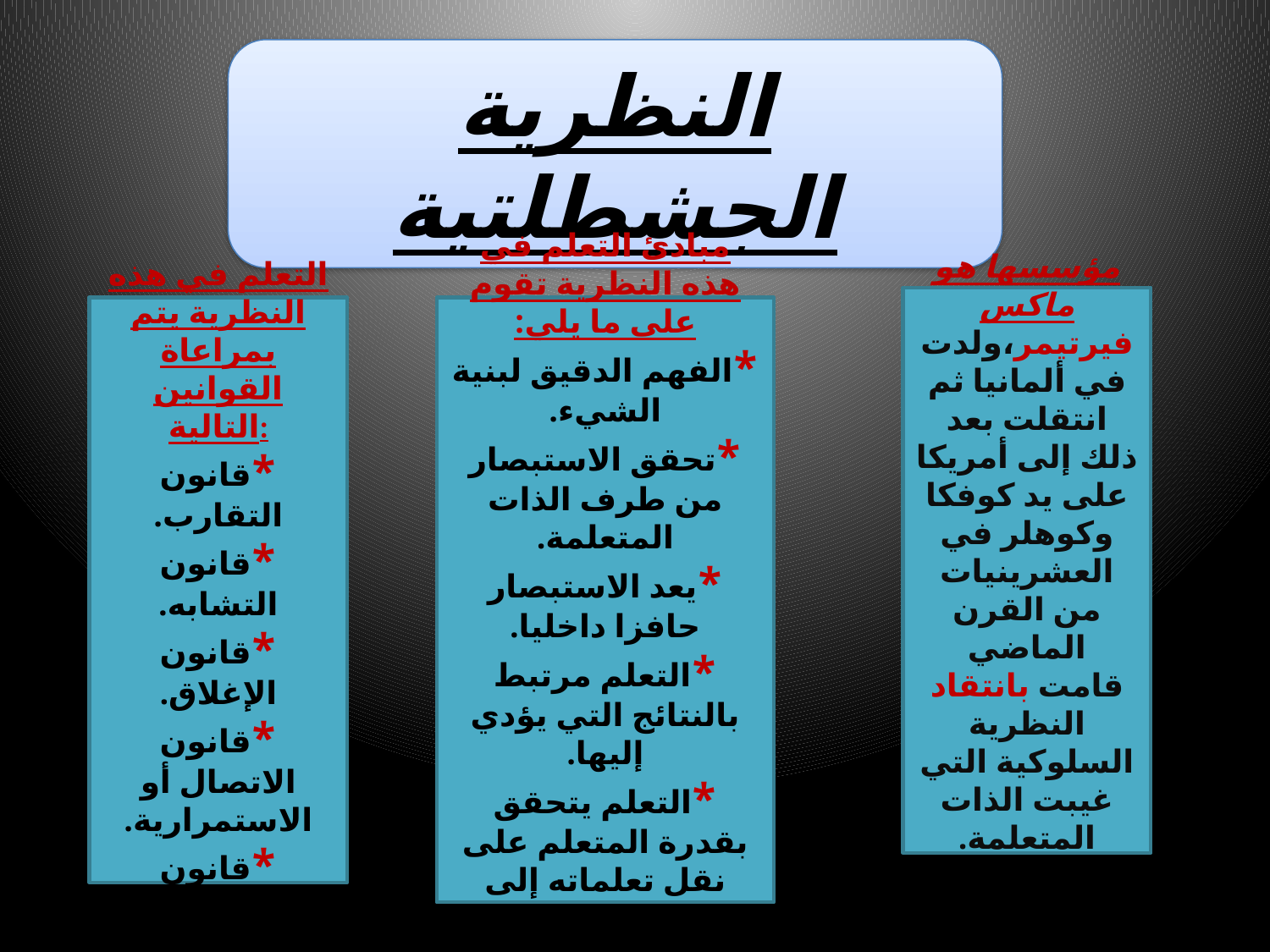

النظرية الجشطلتية
مؤسسها هو ماكس فيرتيمر،ولدت في ألمانيا ثم انتقلت بعد ذلك إلى أمريكا على يد كوفكا وكوهلر في العشرينيات من القرن الماضي
قامت بانتقاد النظرية السلوكية التي غيبت الذات المتعلمة.

التعلم في هذه النظرية يتم بمراعاة القوانين التالية:
*قانون التقارب.
*قانون التشابه.
*قانون الإغلاق.
*قانون الاتصال أو الاستمرارية.
*قانون الشمول.

مبادئ التعلم في هذه النظرية تقوم على ما يلي:
*الفهم الدقيق لبنية الشيء.
*تحقق الاستبصار من طرف الذات المتعلمة.
*يعد الاستبصار حافزا داخليا.
*التعلم مرتبط بالنتائج التي يؤدي إليها.
*التعلم يتحقق بقدرة المتعلم على نقل تعلماته إلى الوضعيات المشابهة.